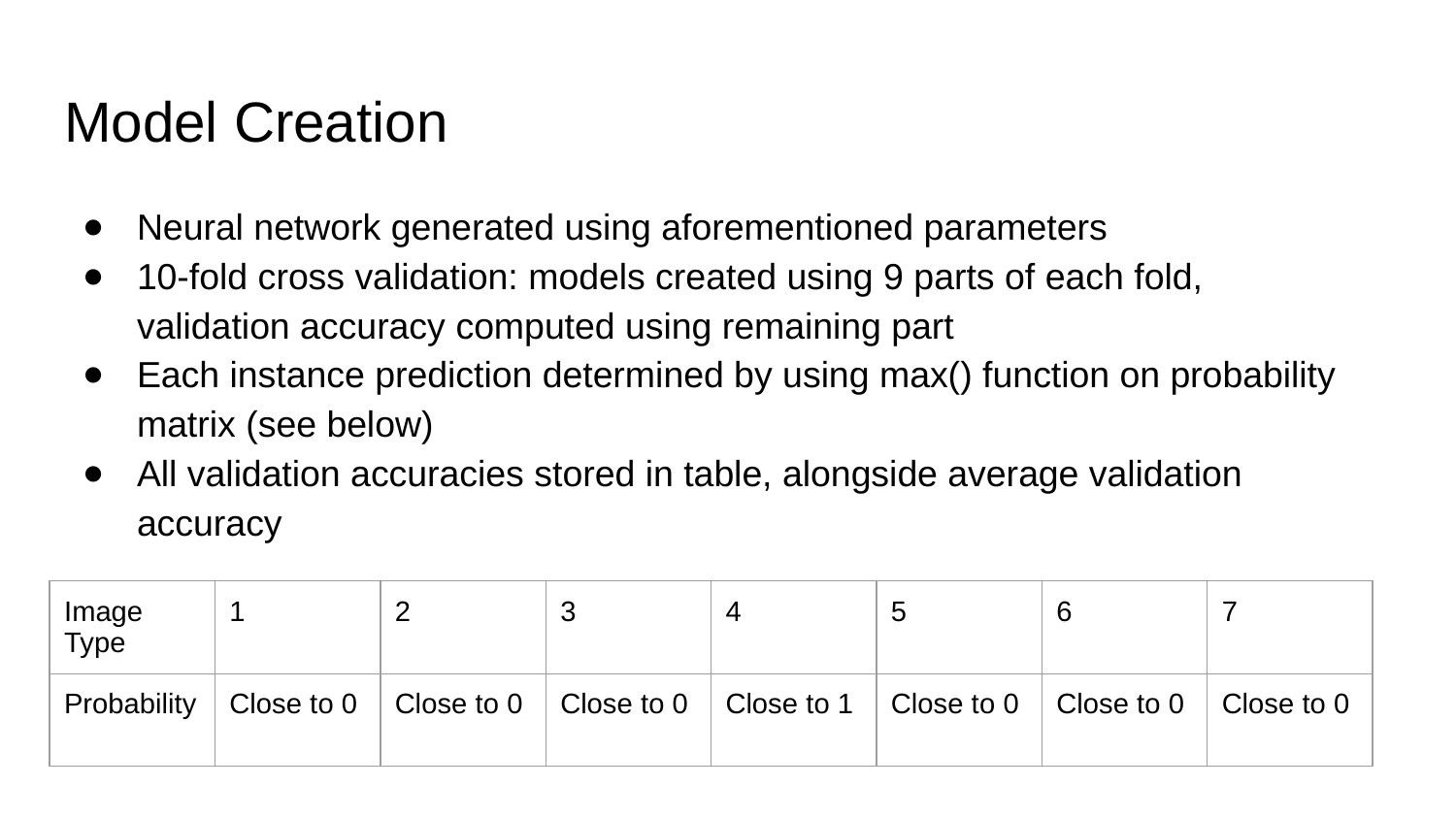

# Model Creation
Neural network generated using aforementioned parameters
10-fold cross validation: models created using 9 parts of each fold, validation accuracy computed using remaining part
Each instance prediction determined by using max() function on probability matrix (see below)
All validation accuracies stored in table, alongside average validation accuracy
| Image Type | 1 | 2 | 3 | 4 | 5 | 6 | 7 |
| --- | --- | --- | --- | --- | --- | --- | --- |
| Probability | Close to 0 | Close to 0 | Close to 0 | Close to 1 | Close to 0 | Close to 0 | Close to 0 |